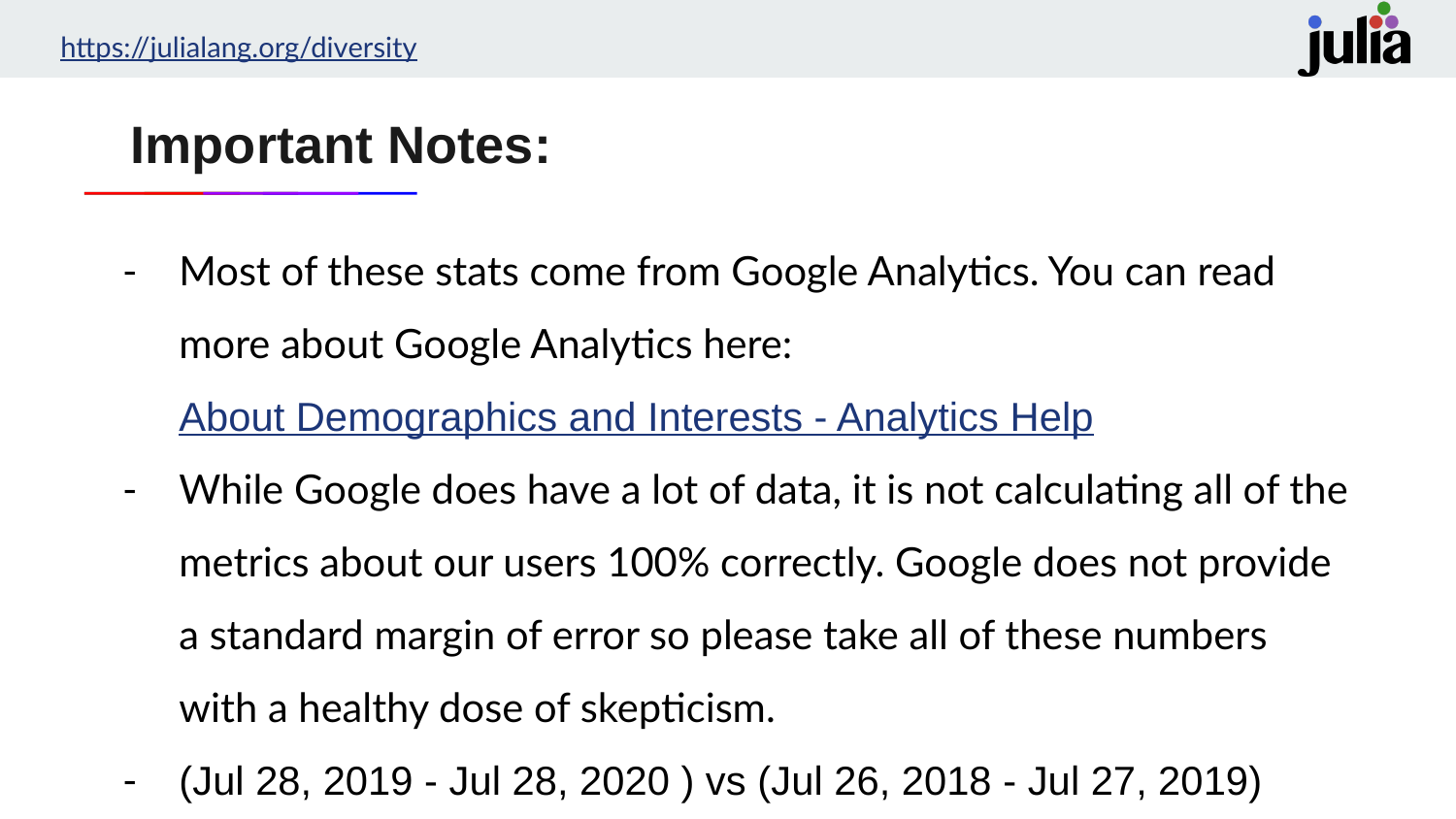

# Important Notes:
Most of these stats come from Google Analytics. You can read more about Google Analytics here: About Demographics and Interests - Analytics Help
While Google does have a lot of data, it is not calculating all of the metrics about our users 100% correctly. Google does not provide a standard margin of error so please take all of these numbers with a healthy dose of skepticism.
(Jul 28, 2019 - Jul 28, 2020 ) vs (Jul 26, 2018 - Jul 27, 2019)